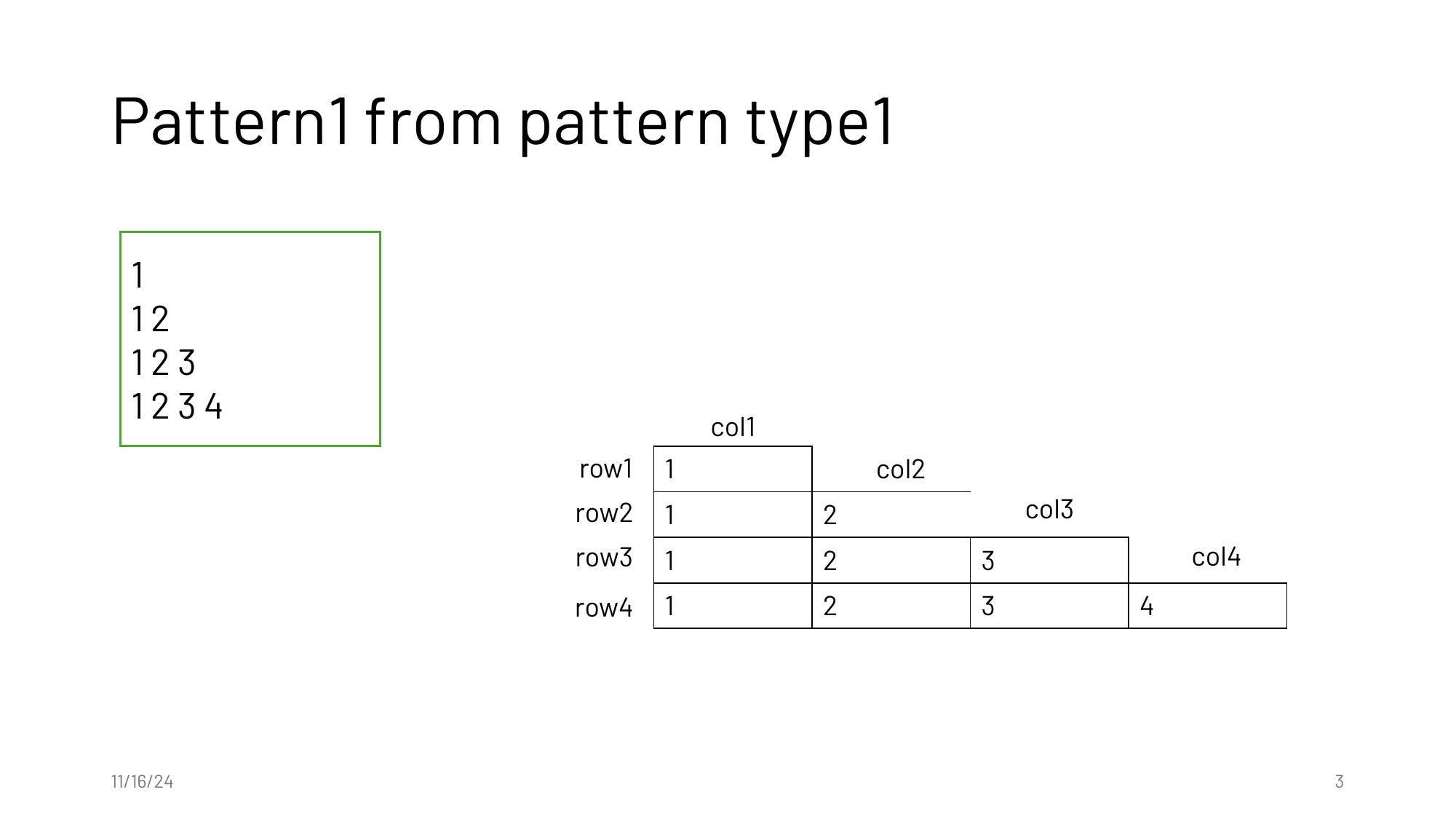

# Pattern1 from pattern type1
1
1 2
1 2 3
1 2 3 4
col1
row1
| 1 |  |  |  |
| --- | --- | --- | --- |
| 1 | 2 |  |  |
| 1 | 2 | 3 |  |
| 1 | 2 | 3 | 4 |
col2
col3
row2
col4
row3
row4
11/16/24
3